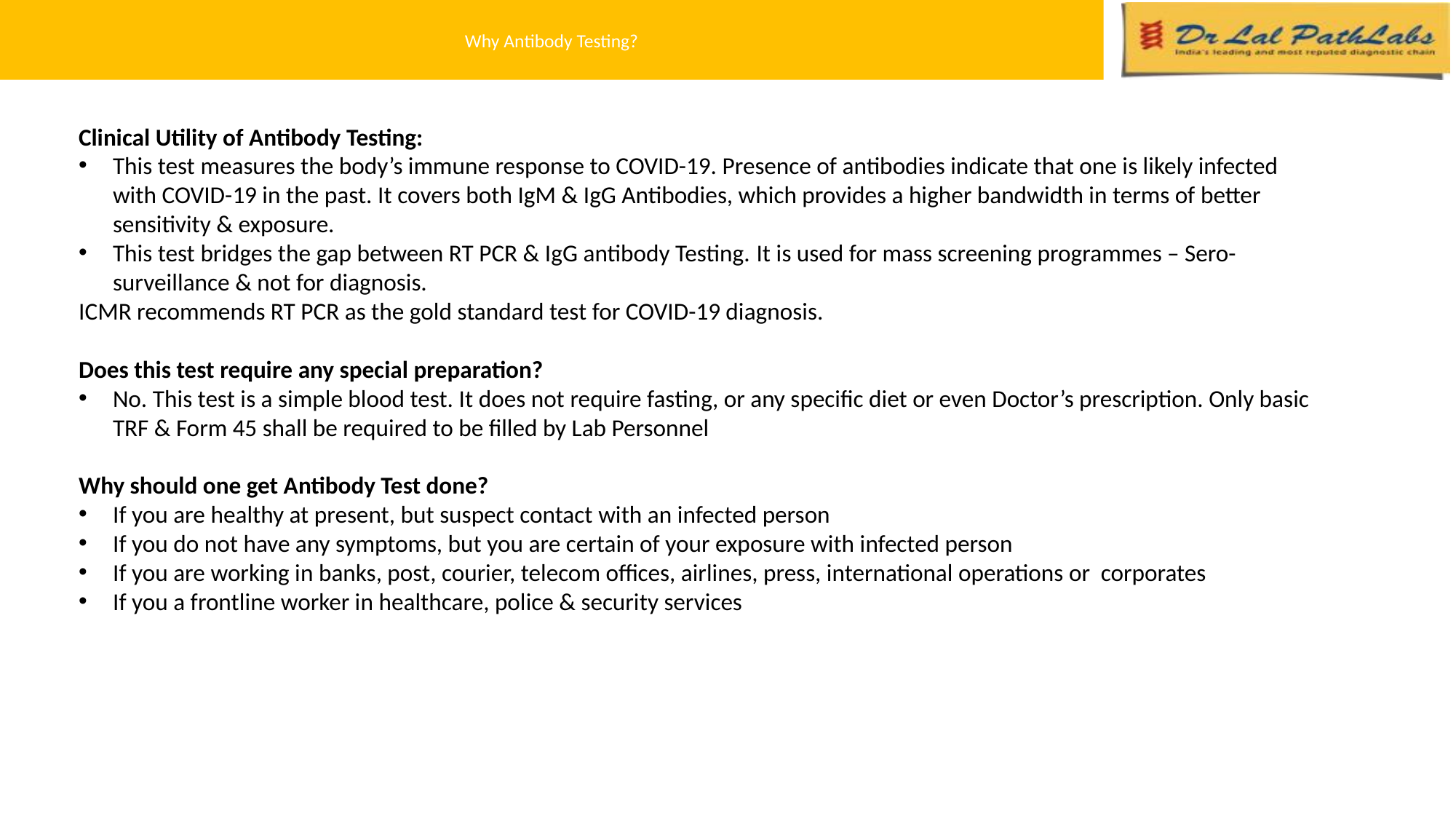

# Why Antibody Testing?
Clinical Utility of Antibody Testing:
This test measures the body’s immune response to COVID-19. Presence of antibodies indicate that one is likely infected with COVID-19 in the past. It covers both IgM & IgG Antibodies, which provides a higher bandwidth in terms of better sensitivity & exposure.
This test bridges the gap between RT PCR & IgG antibody Testing. It is used for mass screening programmes – Sero-surveillance & not for diagnosis.
ICMR recommends RT PCR as the gold standard test for COVID-19 diagnosis.

Does this test require any special preparation?
No. This test is a simple blood test. It does not require fasting, or any specific diet or even Doctor’s prescription. Only basic TRF & Form 45 shall be required to be filled by Lab Personnel

Why should one get Antibody Test done?
If you are healthy at present, but suspect contact with an infected person
If you do not have any symptoms, but you are certain of your exposure with infected person
If you are working in banks, post, courier, telecom offices, airlines, press, international operations or  corporates
If you a frontline worker in healthcare, police & security services